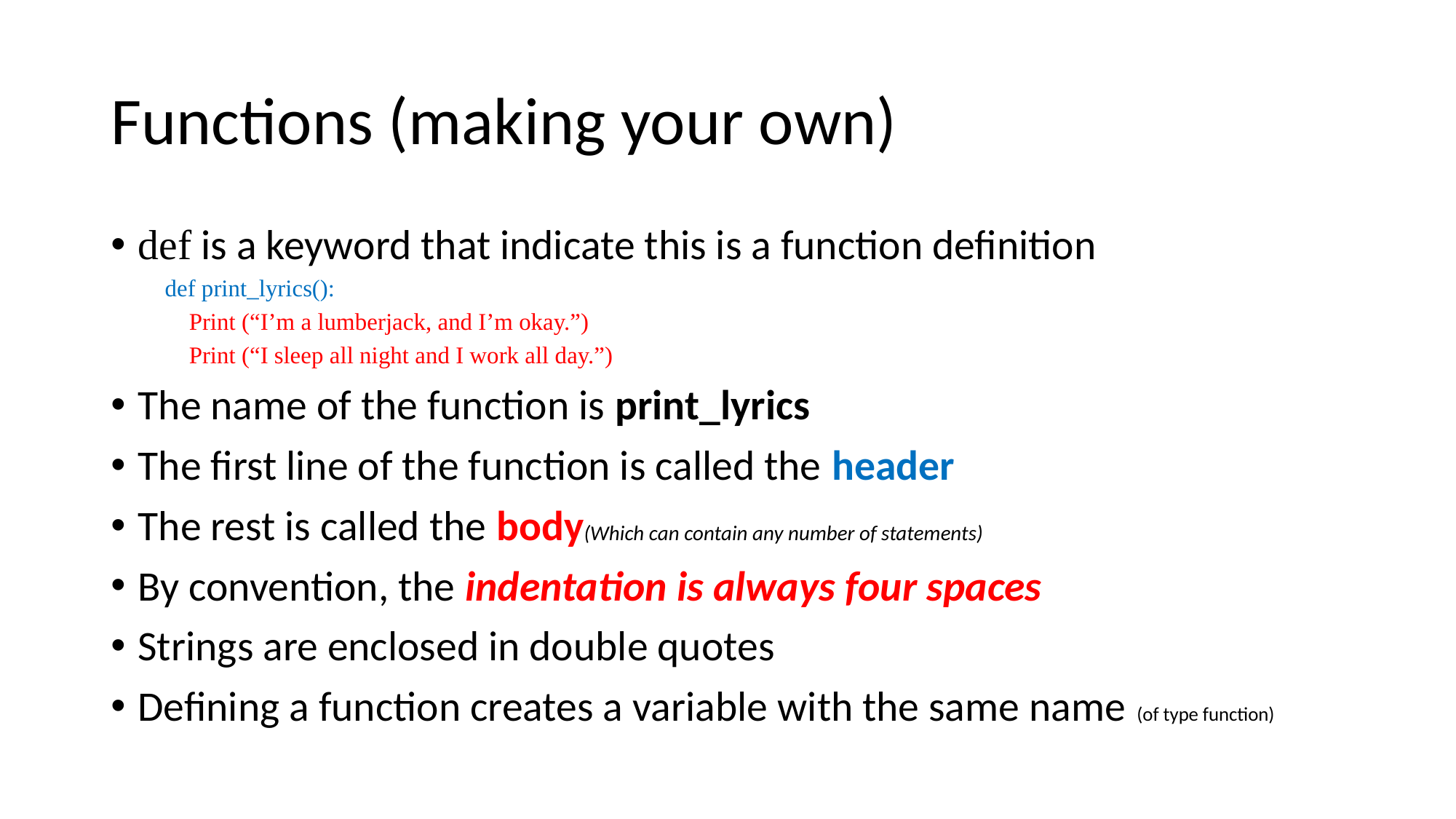

# Functions (making your own)
def is a keyword that indicate this is a function definition
def print_lyrics():
    Print (“I’m a lumberjack, and I’m okay.”)
    Print (“I sleep all night and I work all day.”)
The name of the function is print_lyrics
The first line of the function is called the header
The rest is called the body(Which can contain any number of statements)
By convention, the indentation is always four spaces
Strings are enclosed in double quotes
Defining a function creates a variable with the same name (of type function)